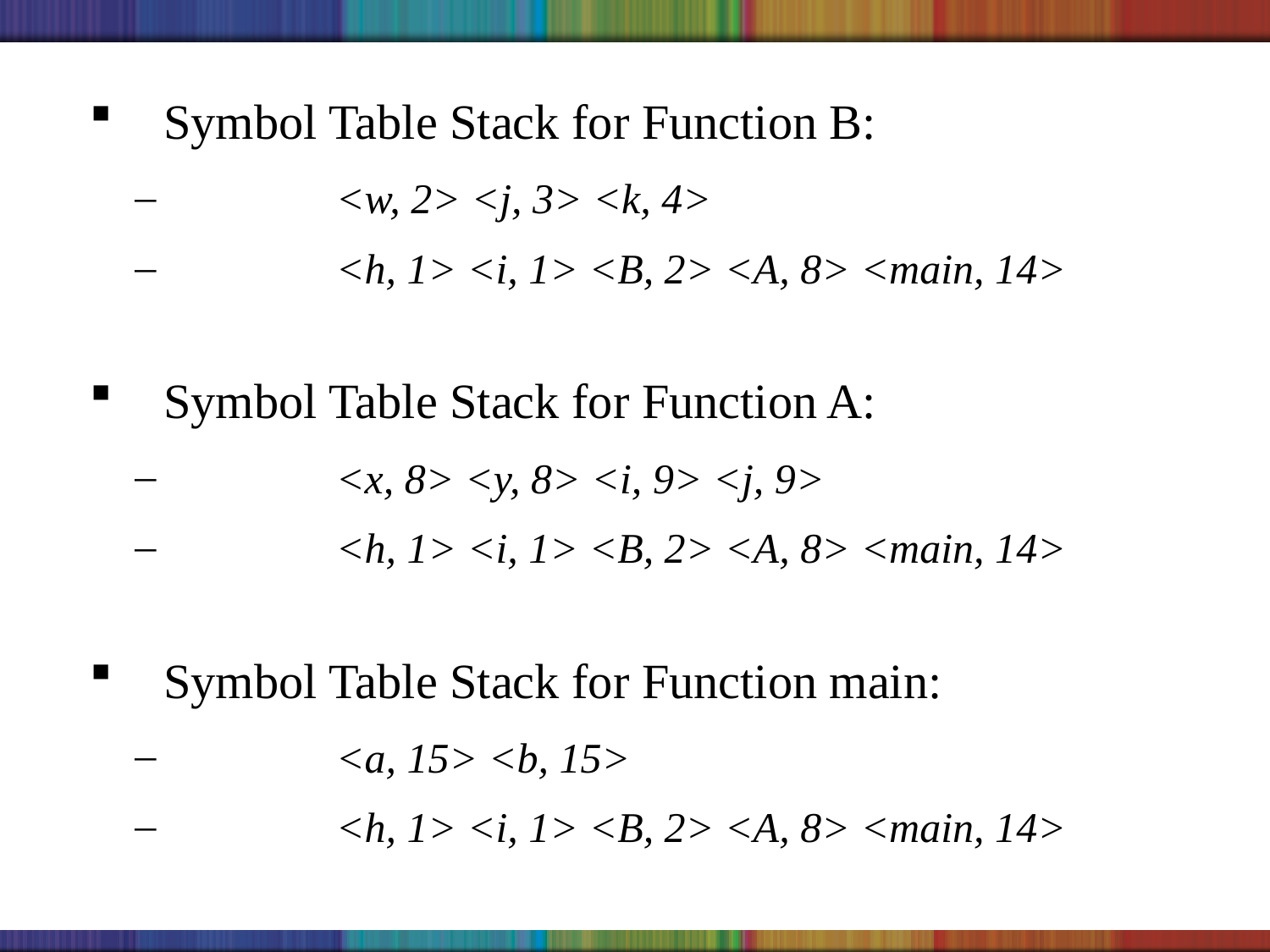

Symbol Table Stack for Function B:
	<w, 2> <j, 3> <k, 4>
	<h, 1> <i, 1> <B, 2> <A, 8> <main, 14>
Symbol Table Stack for Function A:
	<x, 8> <y, 8> <i, 9> <j, 9>
	<h, 1> <i, 1> <B, 2> <A, 8> <main, 14>
Symbol Table Stack for Function main:
	<a, 15> <b, 15>
	<h, 1> <i, 1> <B, 2> <A, 8> <main, 14>

#